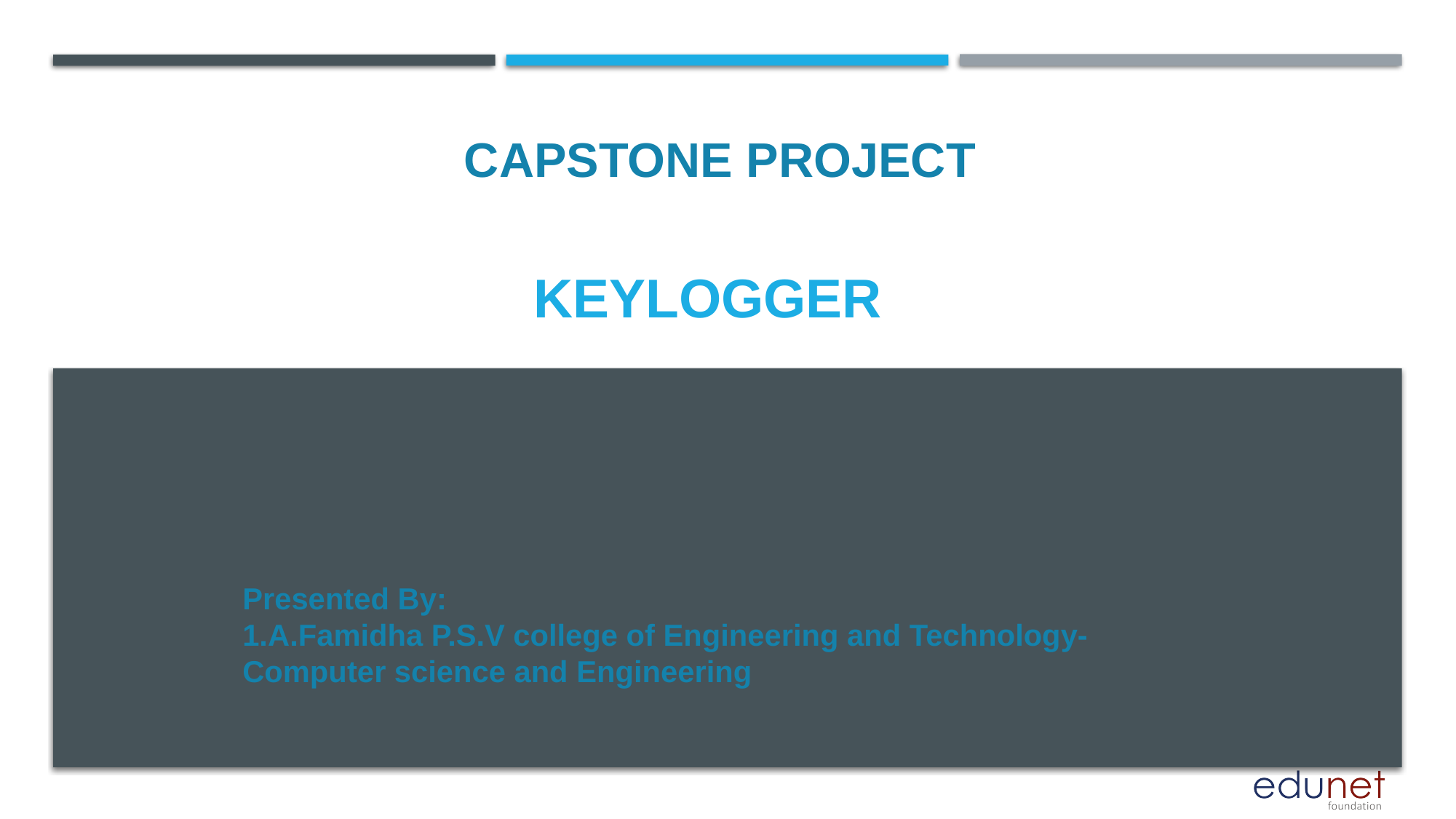

CAPSTONE PROJECT
# keylogger
Presented By:
1.A.Famidha P.S.V college of Engineering and Technology-Computer science and Engineering